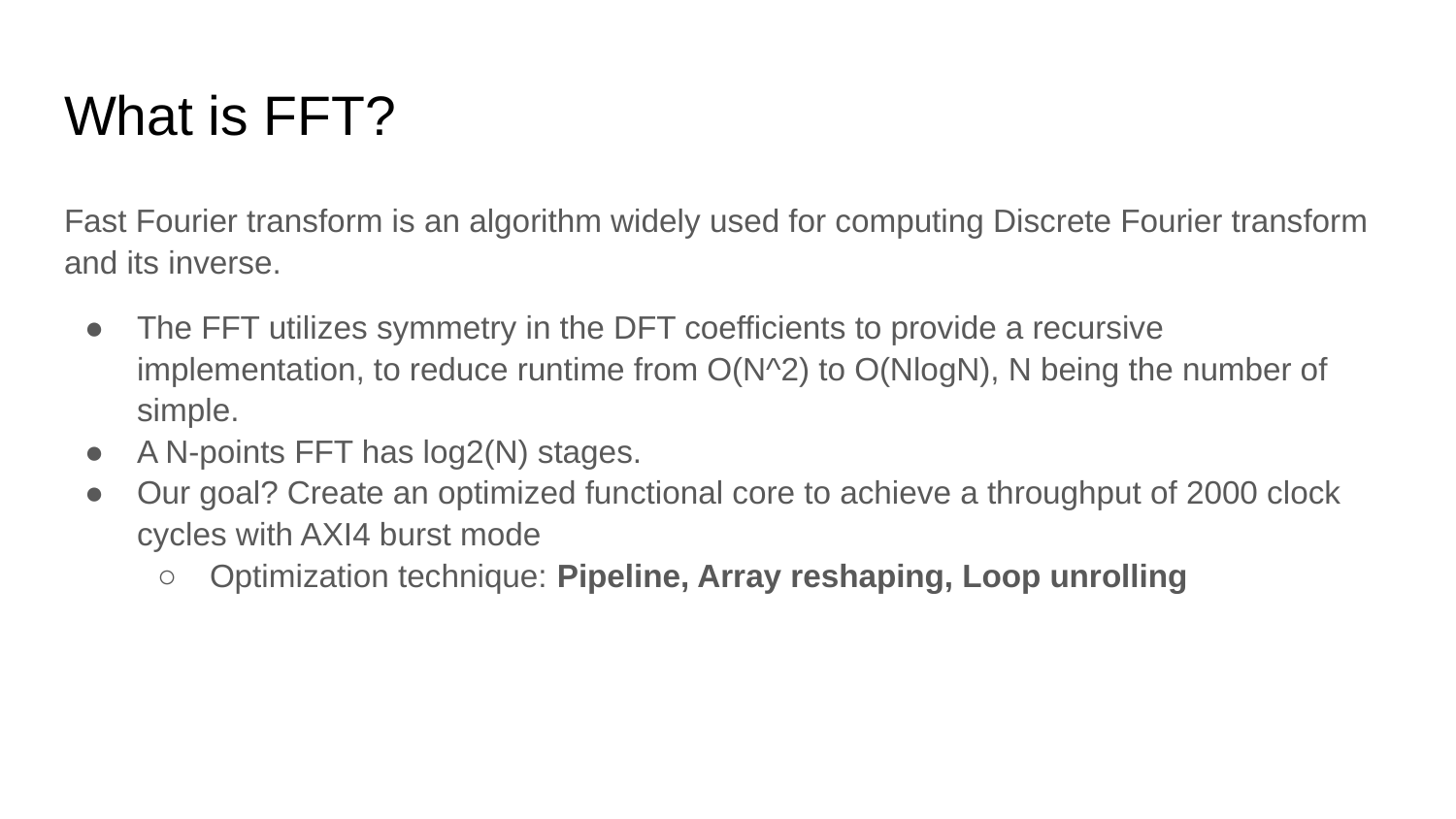

# What is FFT?
Fast Fourier transform is an algorithm widely used for computing Discrete Fourier transform and its inverse.
The FFT utilizes symmetry in the DFT coefficients to provide a recursive implementation, to reduce runtime from O(N^2) to O(NlogN), N being the number of simple.
A N-points FFT has log2(N) stages.
Our goal? Create an optimized functional core to achieve a throughput of 2000 clock cycles with AXI4 burst mode
Optimization technique: Pipeline, Array reshaping, Loop unrolling